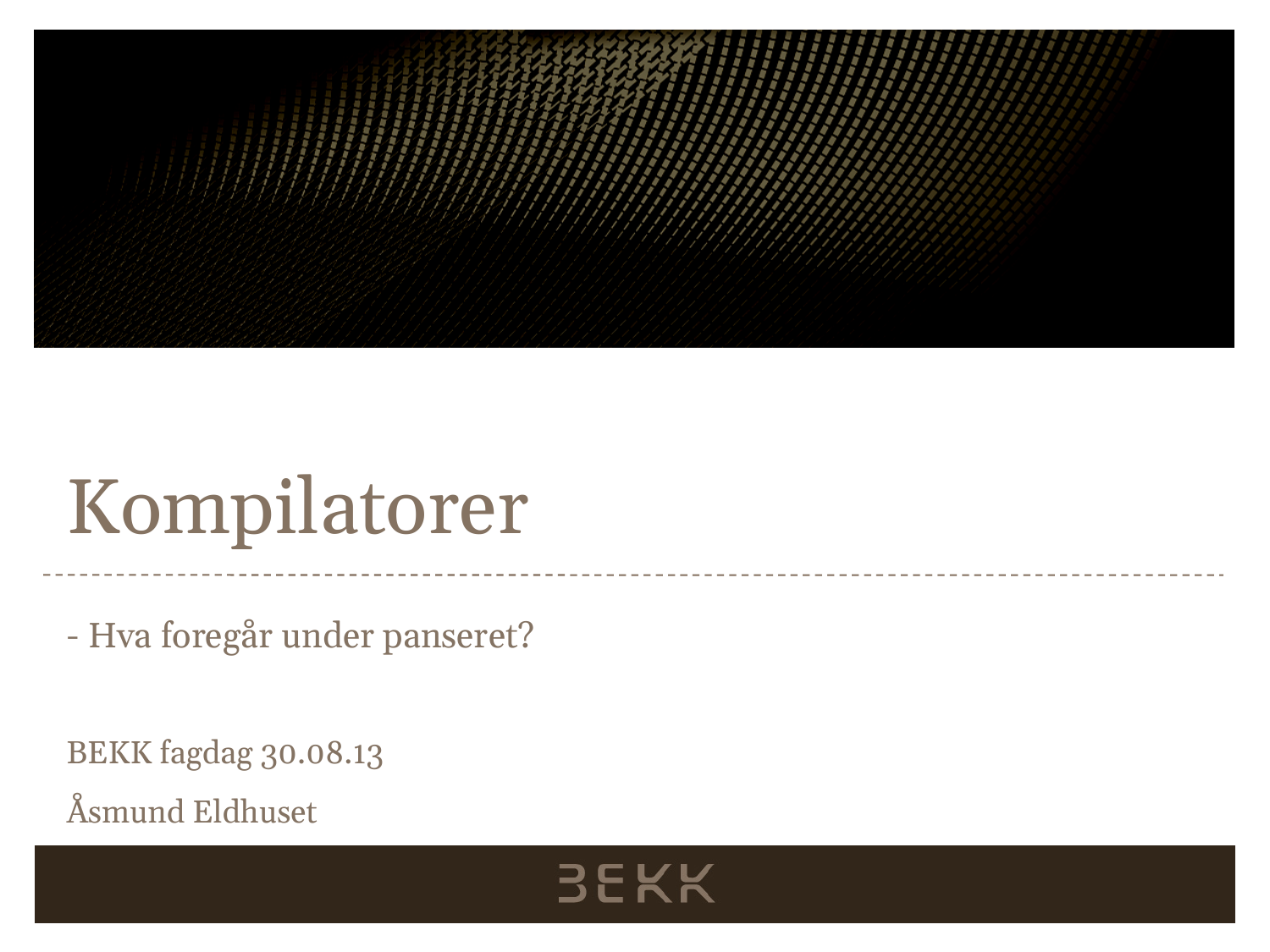

# Kompilatorer
- Hva foregår under panseret?
BEKK fagdag 30.08.13
Åsmund Eldhuset